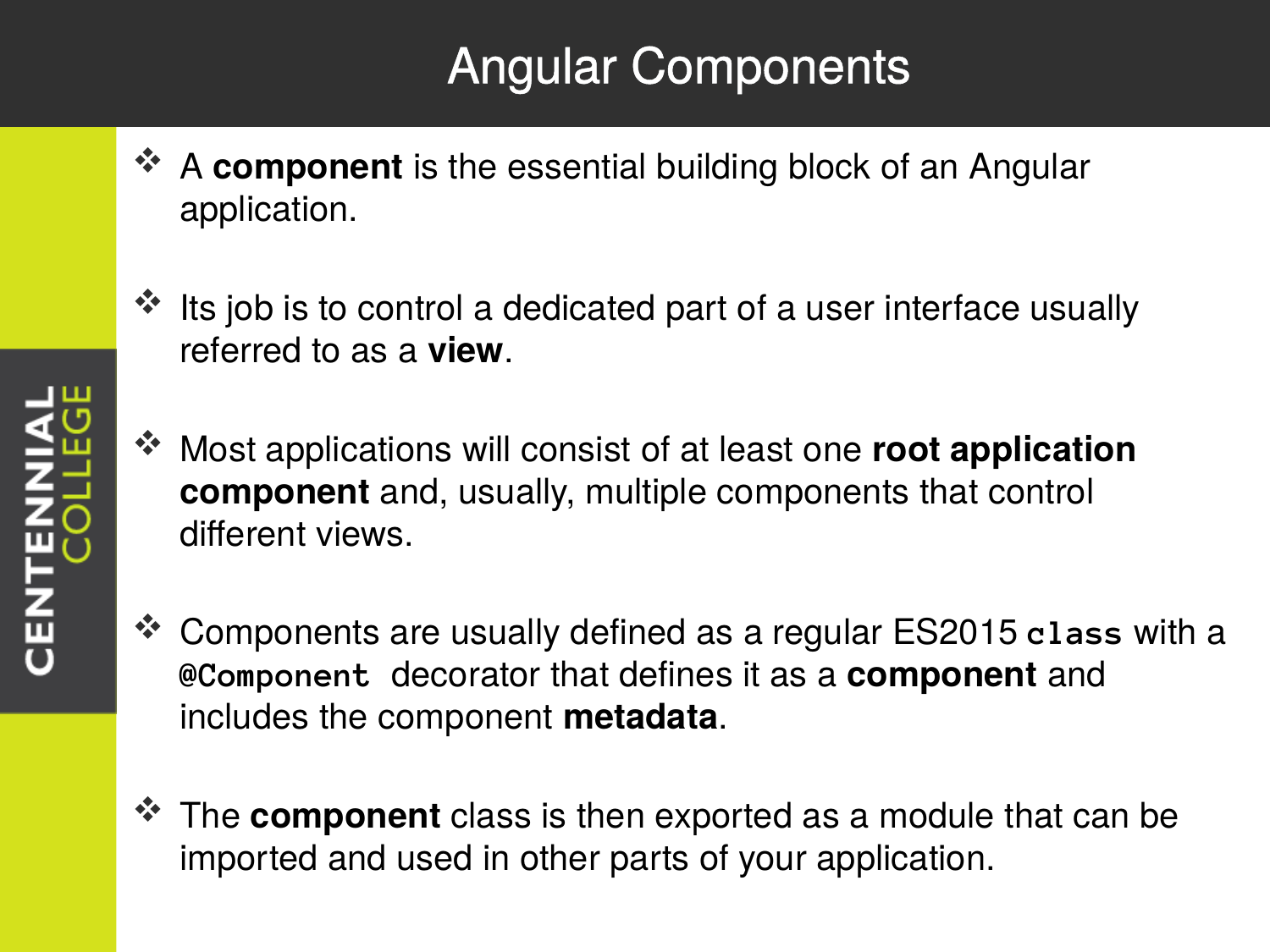

# Angular Components
A component is the essential building block of an Angular application.

Its job is to control a dedicated part of a user interface usually referred to as a view.

Most applications will consist of at least one root application component and, usually, multiple components that control different views.

Components are usually defined as a regular ES2015 class with a @Component decorator that defines it as a component and includes the component metadata.

The component class is then exported as a module that can be imported and used in other parts of your application.